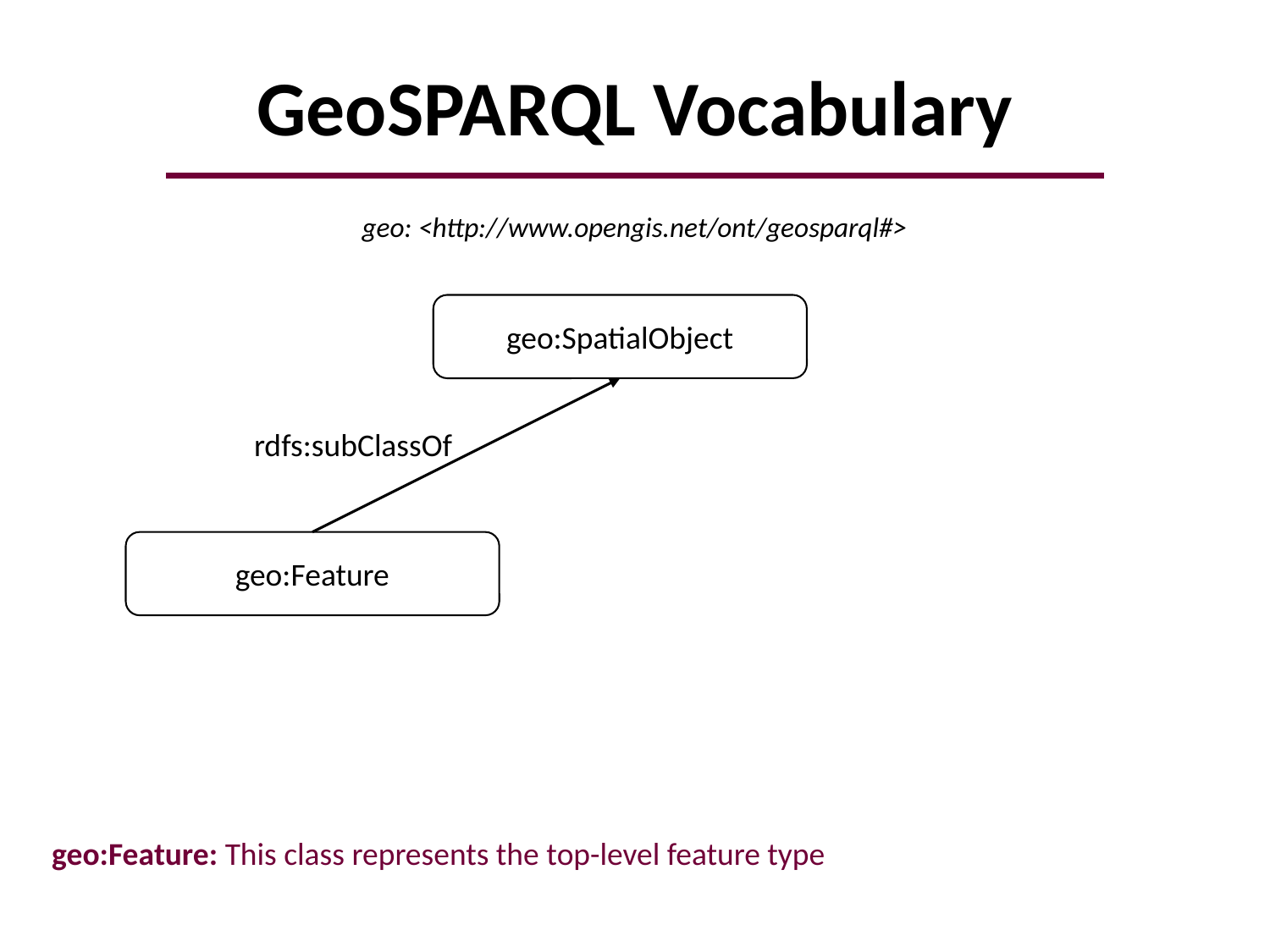

# GeoSPARQL Vocabulary
geo: <http://www.opengis.net/ont/geosparql#>
geo:SpatialObject
rdfs:subClassOf
geo:Feature
geo:Feature: This class represents the top-level feature type